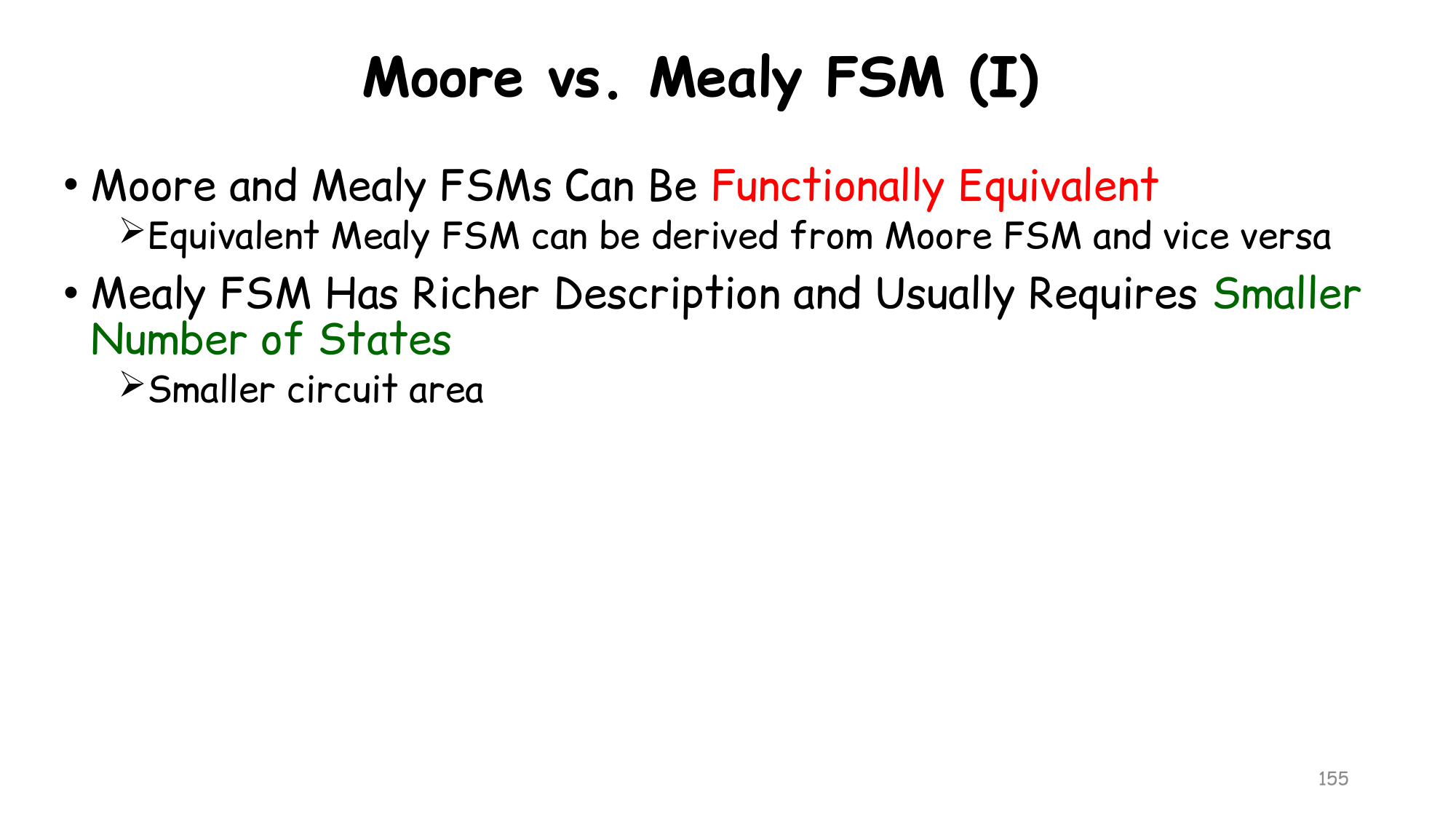

# Moore vs. Mealy FSM (I)
Moore and Mealy FSMs Can Be Functionally Equivalent
Equivalent Mealy FSM can be derived from Moore FSM and vice versa
Mealy FSM Has Richer Description and Usually Requires Smaller Number of States
Smaller circuit area
155